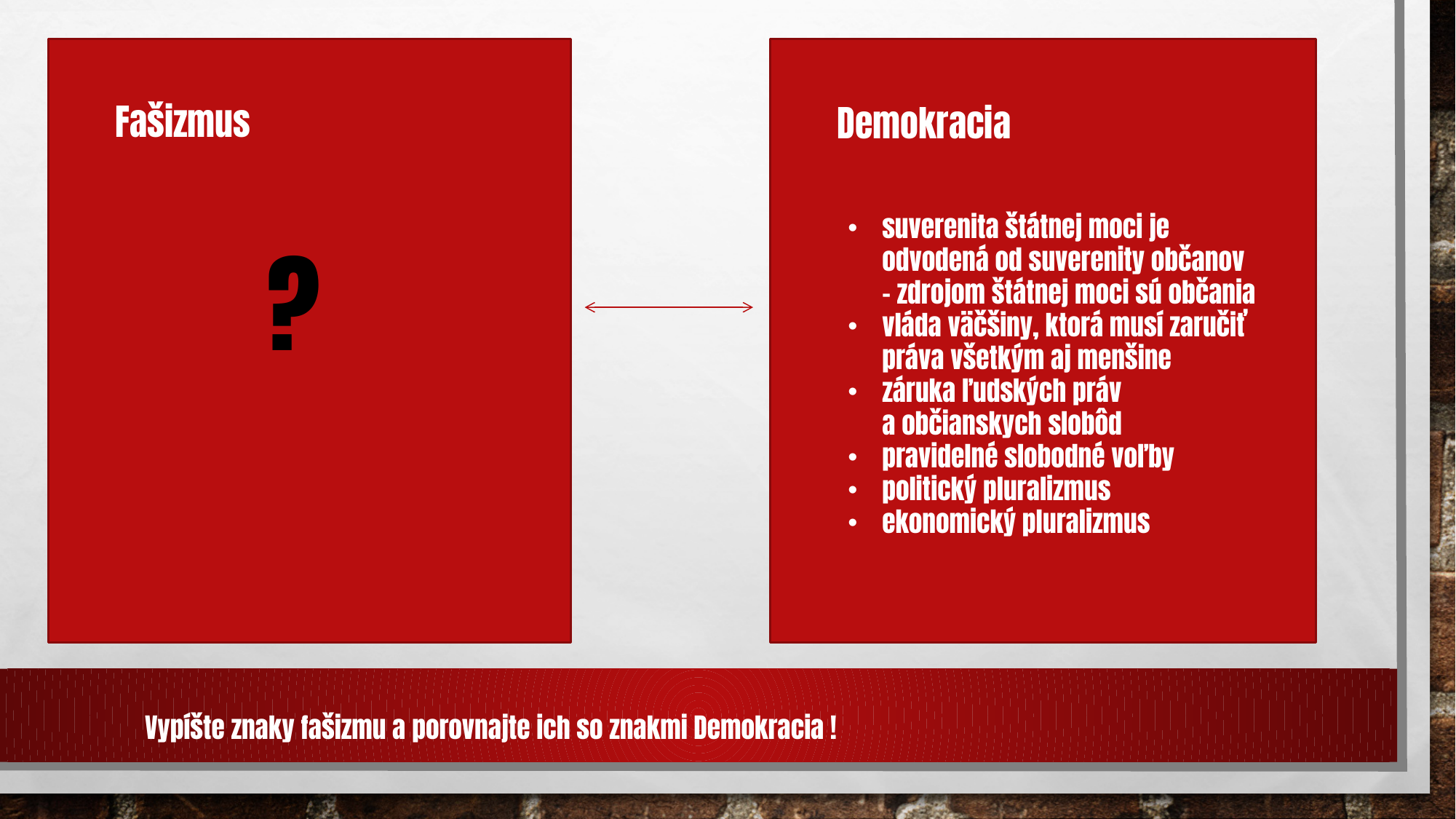

Fašizmus
Demokracia
suverenita štátnej moci je odvodená od suverenity občanov – zdrojom štátnej moci sú občania
vláda väčšiny, ktorá musí zaručiť práva všetkým aj menšine
záruka ľudských práv a občianskych slobôd
pravidelné slobodné voľby
politický pluralizmus
ekonomický pluralizmus

?
Vypíšte znaky fašizmu a porovnajte ich so znakmi Demokracia !